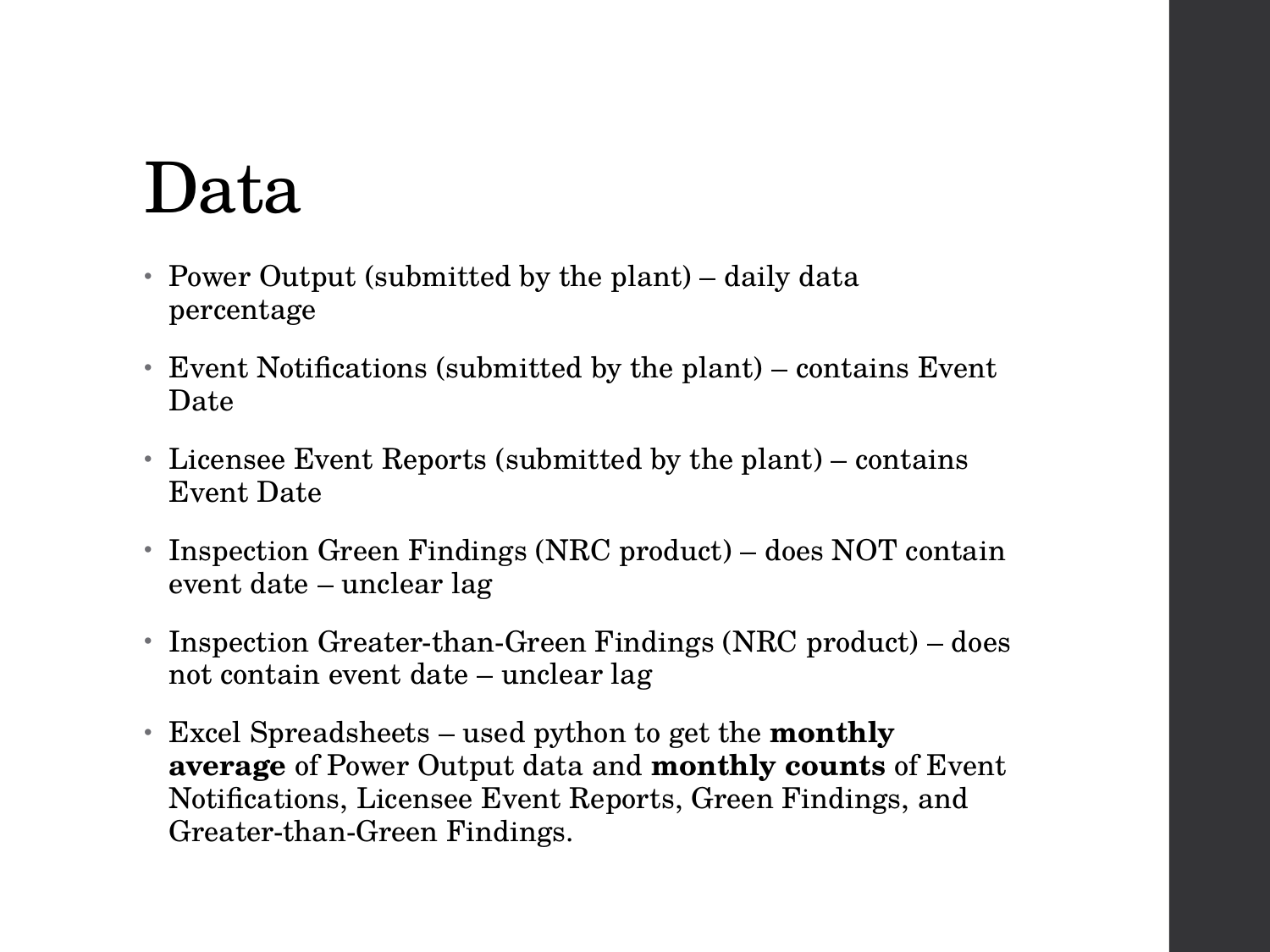

# Data
Power Output (submitted by the plant) – daily data percentage
Event Notifications (submitted by the plant) – contains Event Date
Licensee Event Reports (submitted by the plant) – contains Event Date
Inspection Green Findings (NRC product) – does NOT contain event date – unclear lag
Inspection Greater-than-Green Findings (NRC product) – does not contain event date – unclear lag
Excel Spreadsheets – used python to get the monthly average of Power Output data and monthly counts of Event Notifications, Licensee Event Reports, Green Findings, and Greater-than-Green Findings.